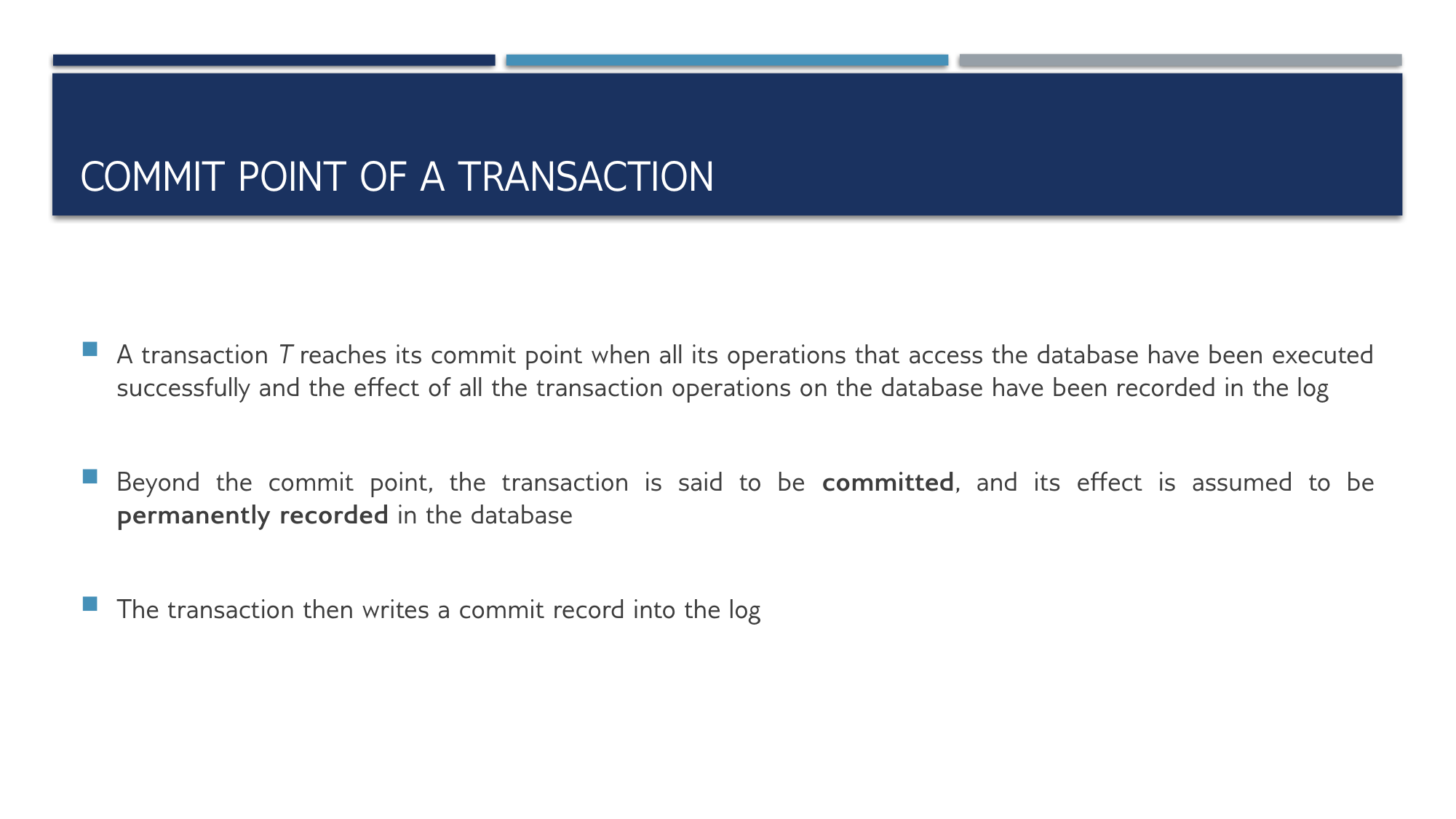

# Commit point of a transaction
A transaction T reaches its commit point when all its operations that access the database have been executed successfully and the effect of all the transaction operations on the database have been recorded in the log

Beyond the commit point, the transaction is said to be committed, and its effect is assumed to be permanently recorded in the database

The transaction then writes a commit record into the log